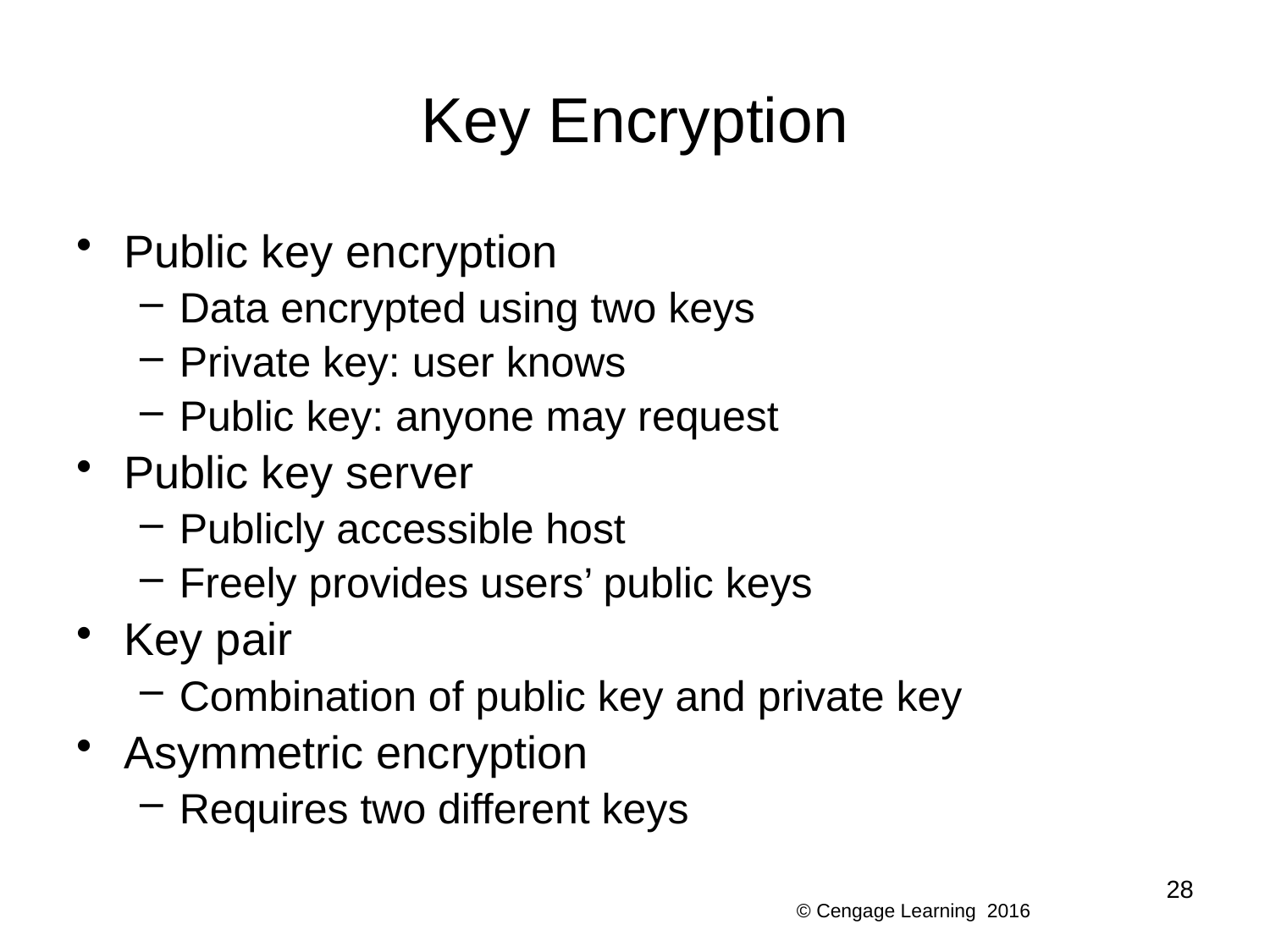

# Key Encryption
Public key encryption
Data encrypted using two keys
Private key: user knows
Public key: anyone may request
Public key server
Publicly accessible host
Freely provides users’ public keys
Key pair
Combination of public key and private key
Asymmetric encryption
Requires two different keys

28